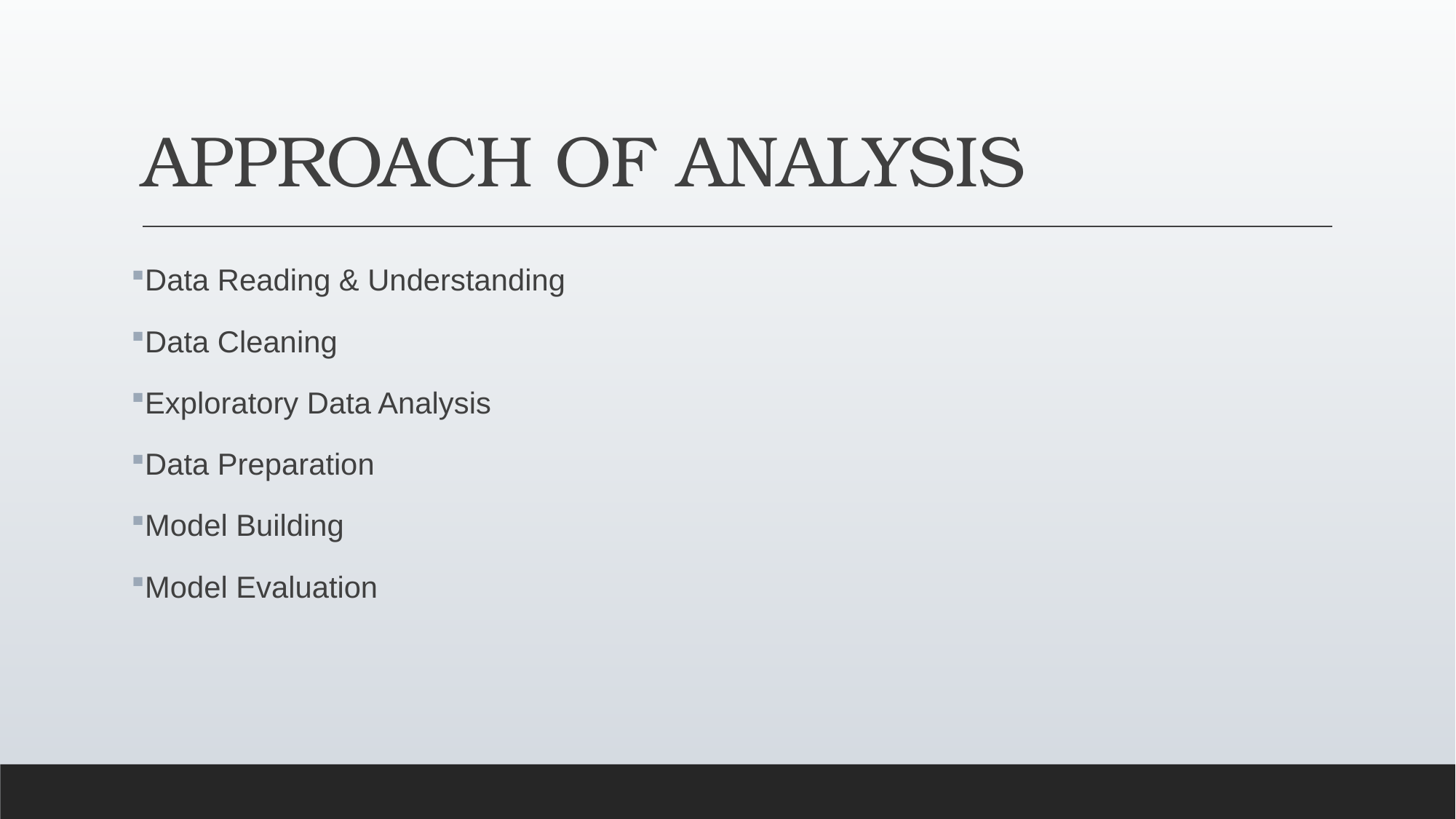

# APPROACH OF ANALYSIS
Data Reading & Understanding
Data Cleaning
Exploratory Data Analysis
Data Preparation
Model Building
Model Evaluation